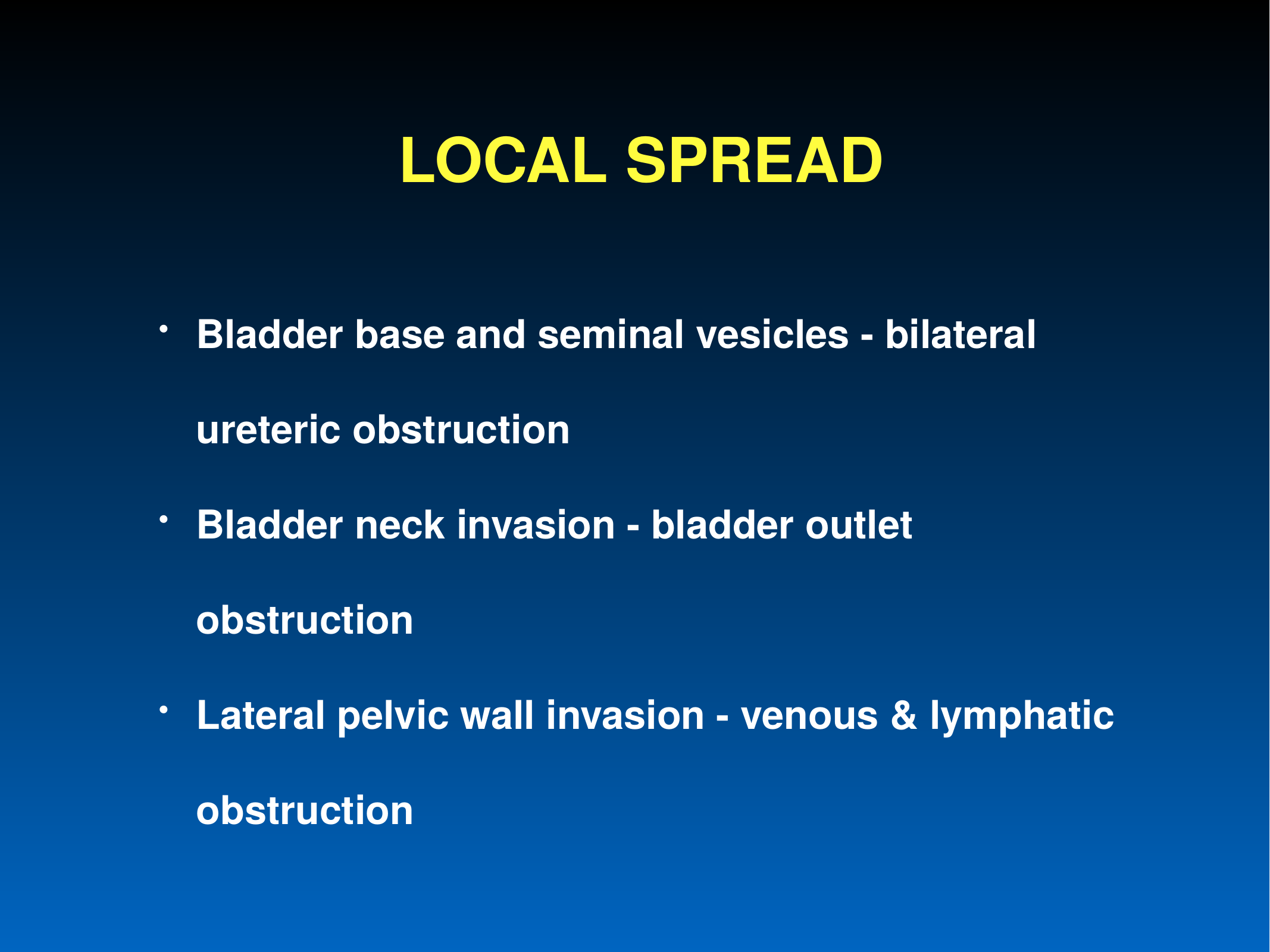

# LOCAL SPREAD
Bladder base and seminal vesicles - bilateral ureteric obstruction
Bladder neck invasion - bladder outlet obstruction
Lateral pelvic wall invasion - venous & lymphatic obstruction